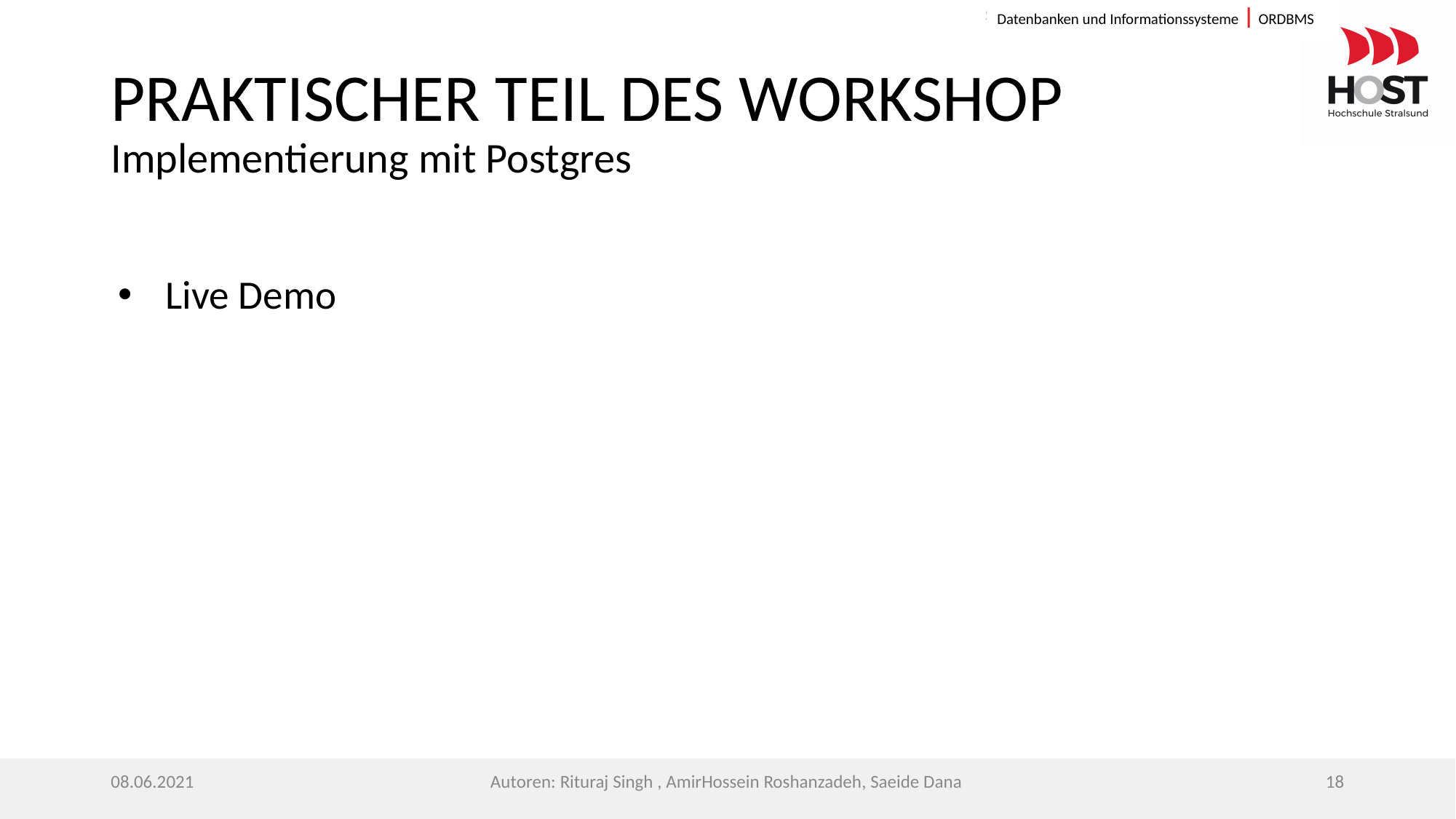

Datenbanken und Informationssysteme | ORDBMS
# PRAKTISCHER TEIL DES WORKSHOP Implementierung mit Postgres

Live Demo

08.06.2021
Autoren: Rituraj Singh , AmirHossein Roshanzadeh, Saeide Dana
18